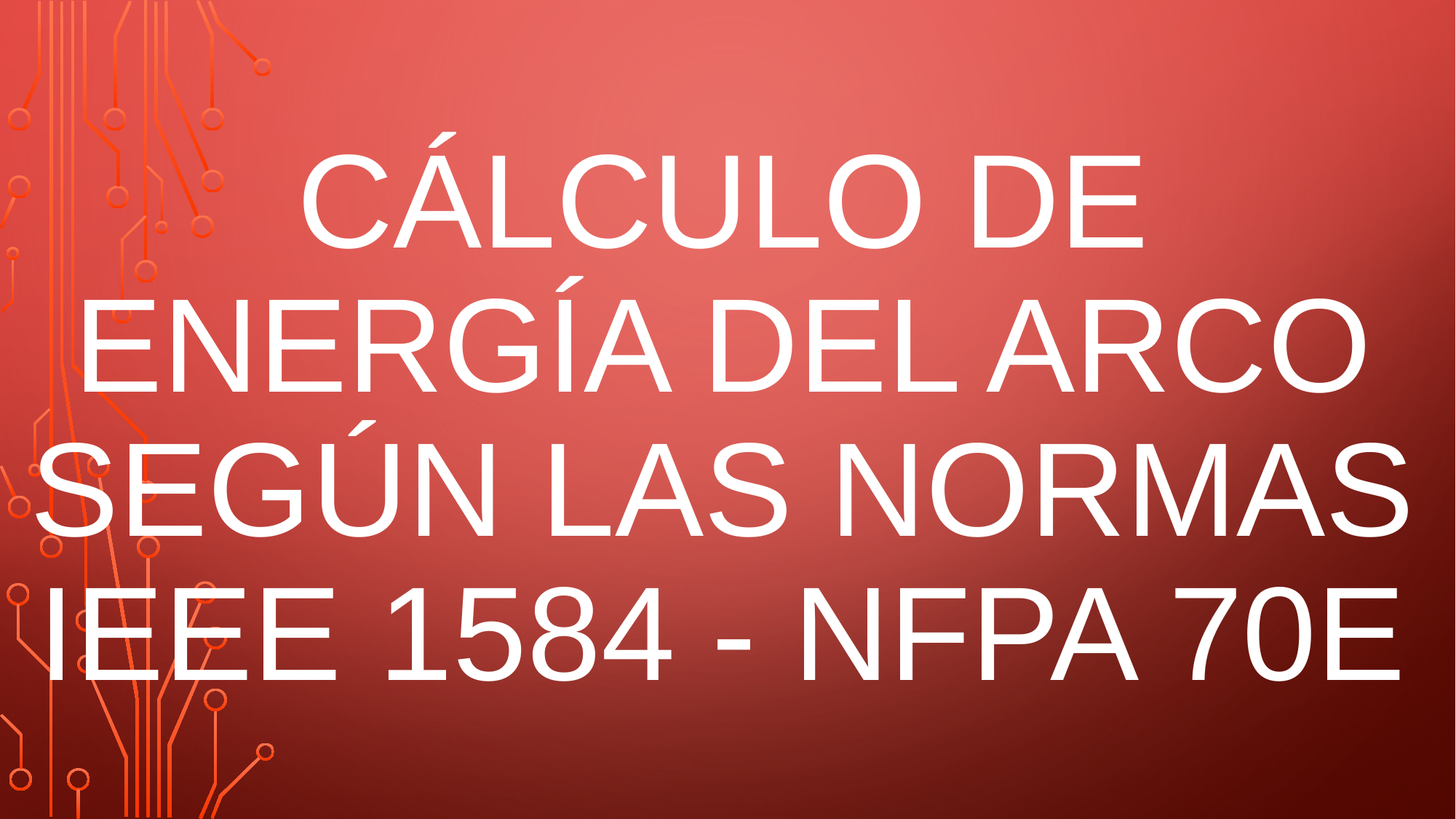

# Cálculo de energía del arco según las normas IEEE 1584 - NFPA 70E